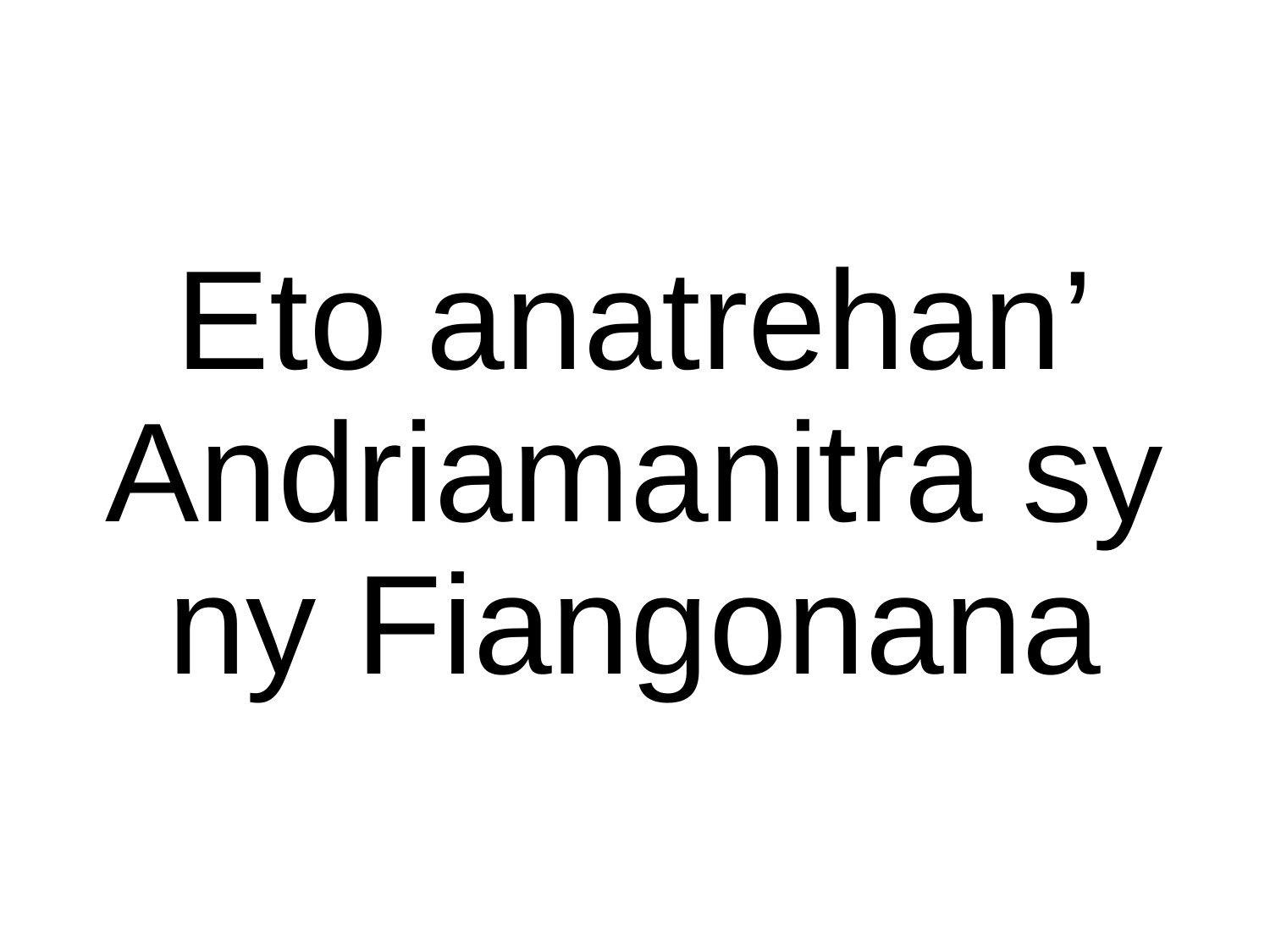

# Eto anatrehan’ Andriamanitra sy ny Fiangonana